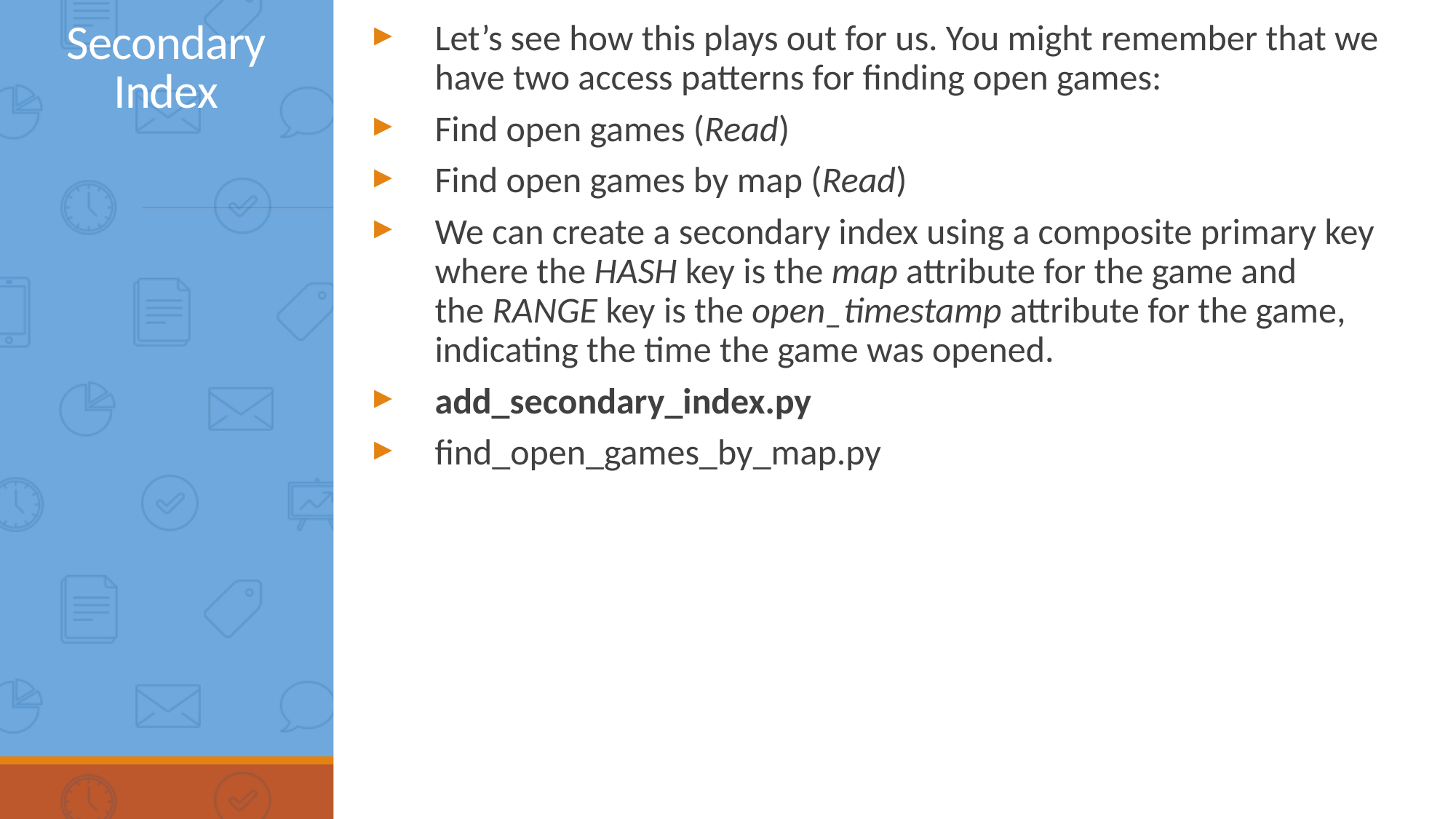

Let’s see how this plays out for us. You might remember that we have two access patterns for finding open games:
Find open games (Read)
Find open games by map (Read)
We can create a secondary index using a composite primary key where the HASH key is the map attribute for the game and the RANGE key is the open_timestamp attribute for the game, indicating the time the game was opened.
add_secondary_index.py
find_open_games_by_map.py
# Secondary Index